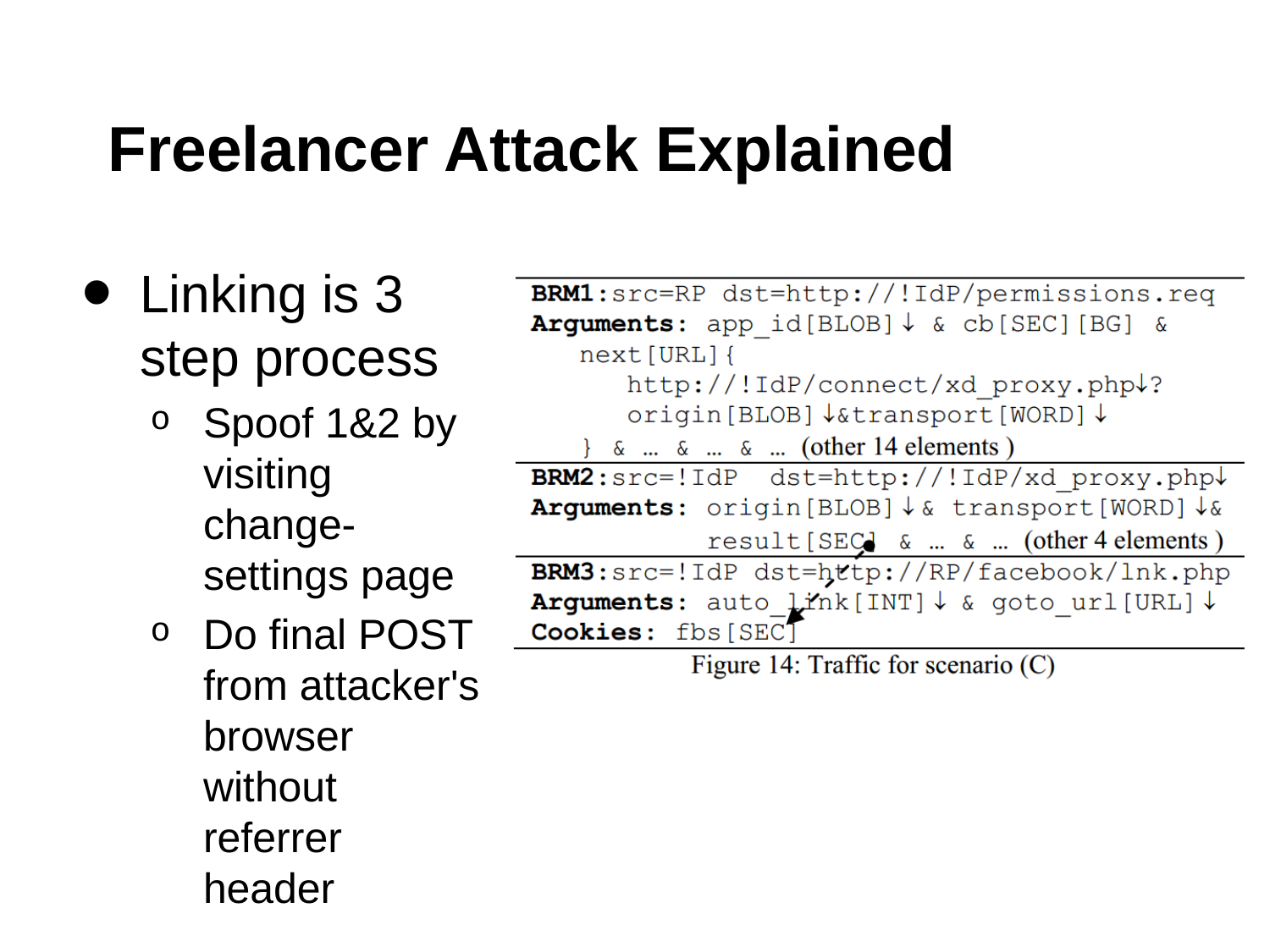

# Freelancer Attack Explained
Linking is 3 step process
Spoof 1&2 by visiting change-settings page
Do final POST from attacker's browser without referrer header